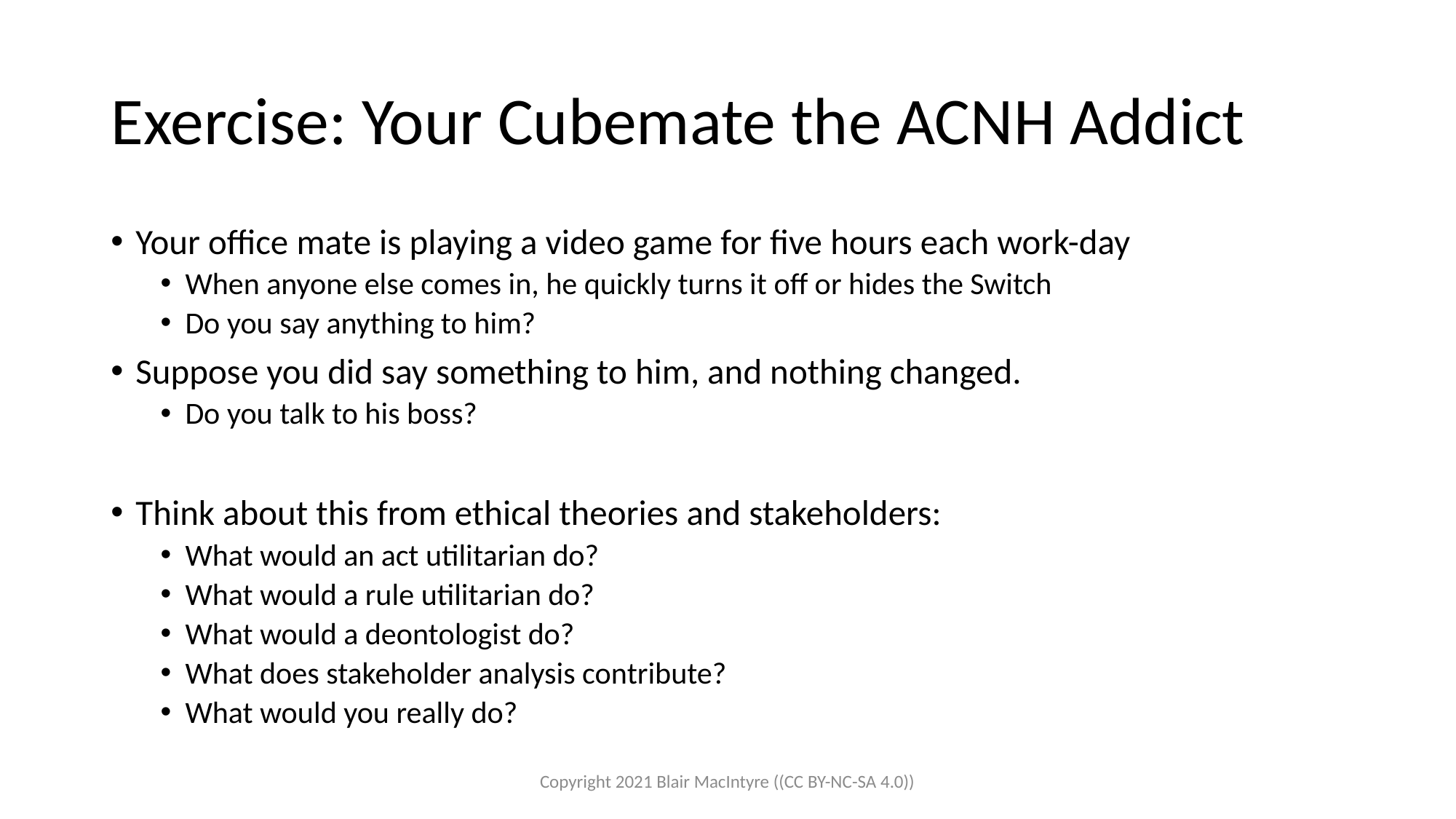

# Exercise: Your Cubemate the ACNH Addict
Your office mate is playing a video game for five hours each work-day
When anyone else comes in, he quickly turns it off or hides the Switch
Do you say anything to him?
Suppose you did say something to him, and nothing changed.
Do you talk to his boss?

Think about this from ethical theories and stakeholders:
What would an act utilitarian do?
What would a rule utilitarian do?
What would a deontologist do?
What does stakeholder analysis contribute?
What would you really do?

Copyright 2021 Blair MacIntyre ((CC BY-NC-SA 4.0))